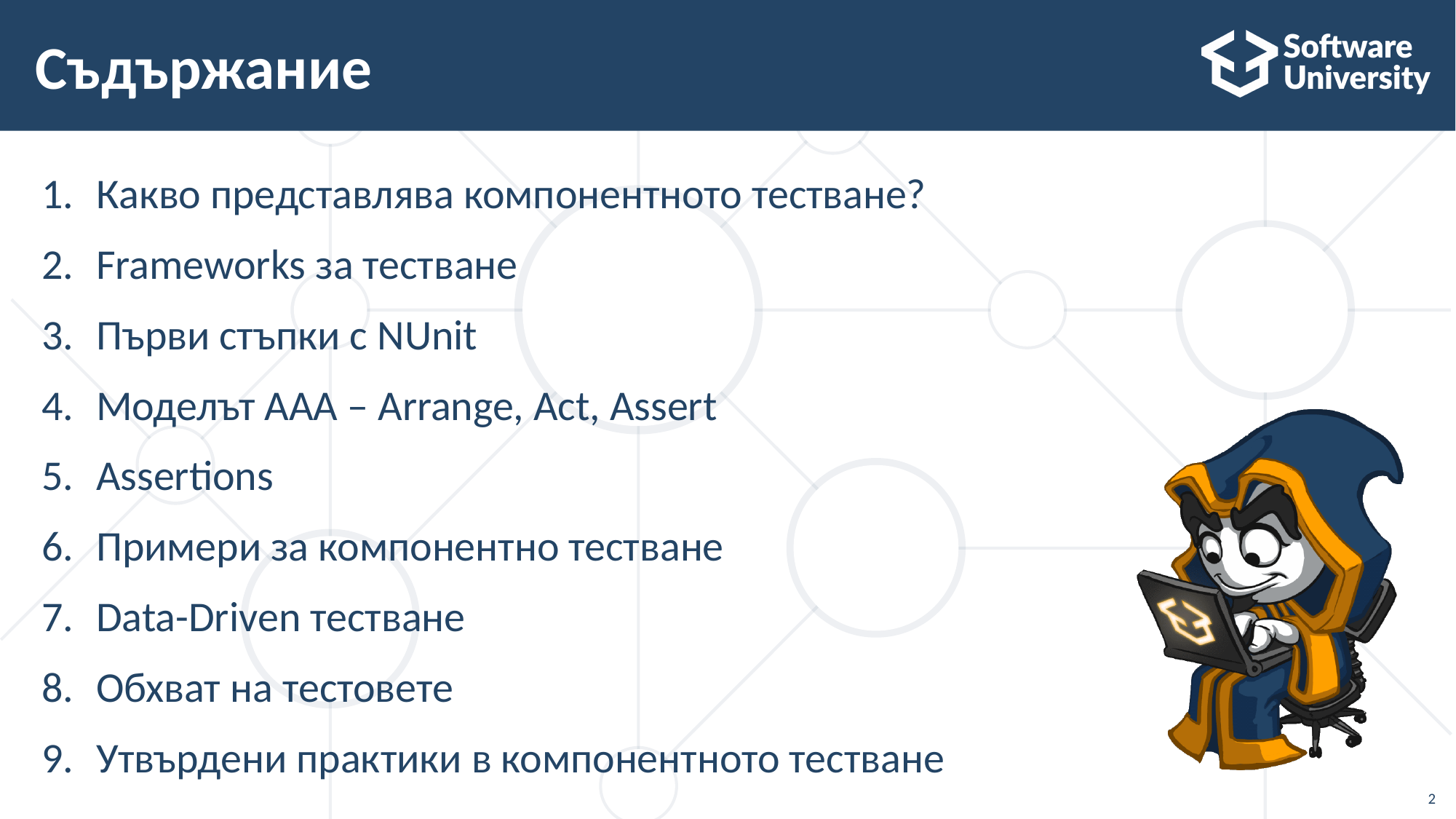

# Съдържание
Какво представлява компонентното тестване?
Frameworks за тестване
Първи стъпки с NUnit
Моделът AAA – Arrange, Act, Assert
Assertions
Примери за компонентно тестване
Data-Driven тестване
Обхват на тестовете
Утвърдени практики в компонентното тестване
2